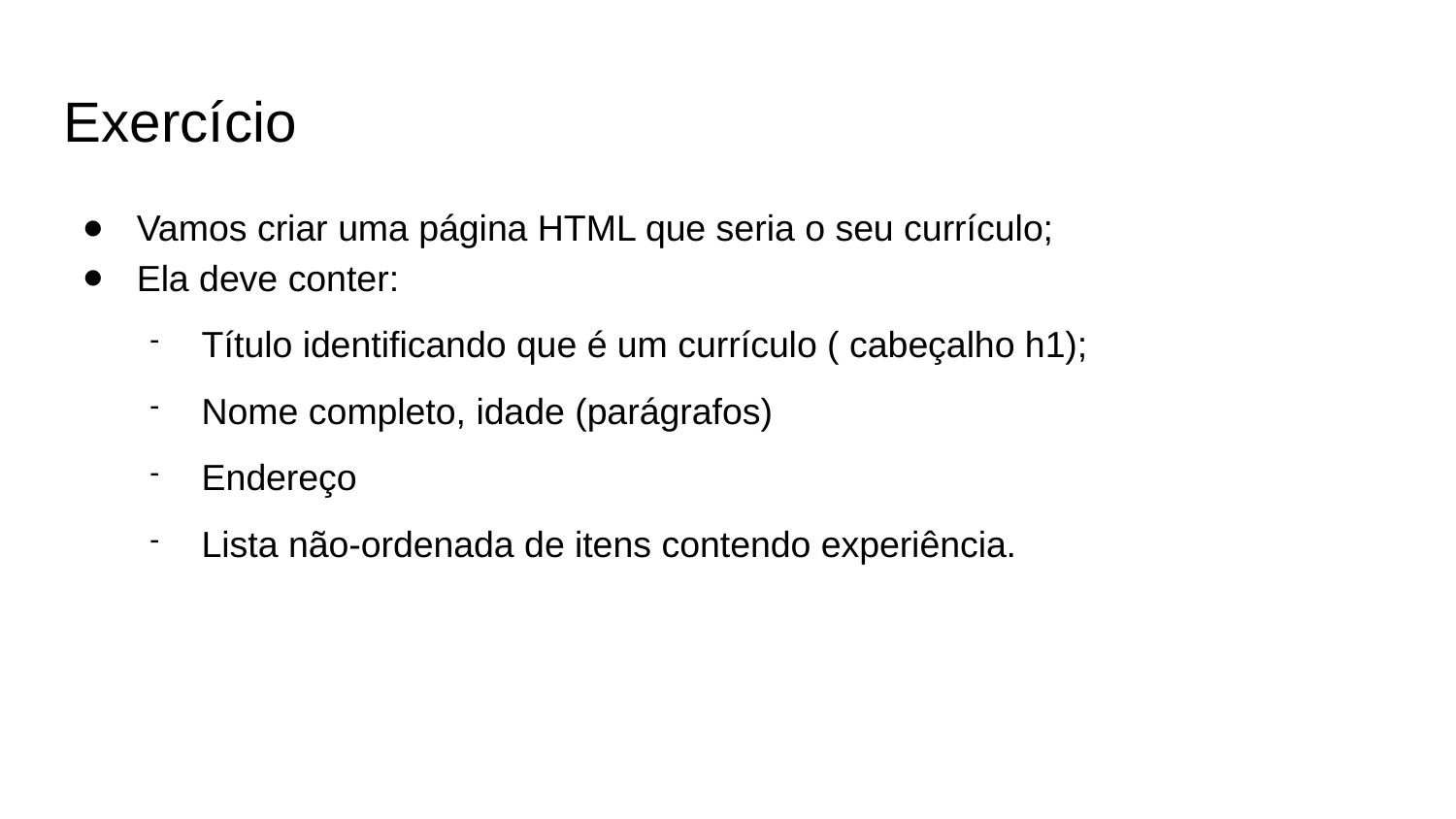

Exercício
Vamos criar uma página HTML que seria o seu currículo;
Ela deve conter:
Título identificando que é um currículo ( cabeçalho h1);
Nome completo, idade (parágrafos)
Endereço
Lista não-ordenada de itens contendo experiência.